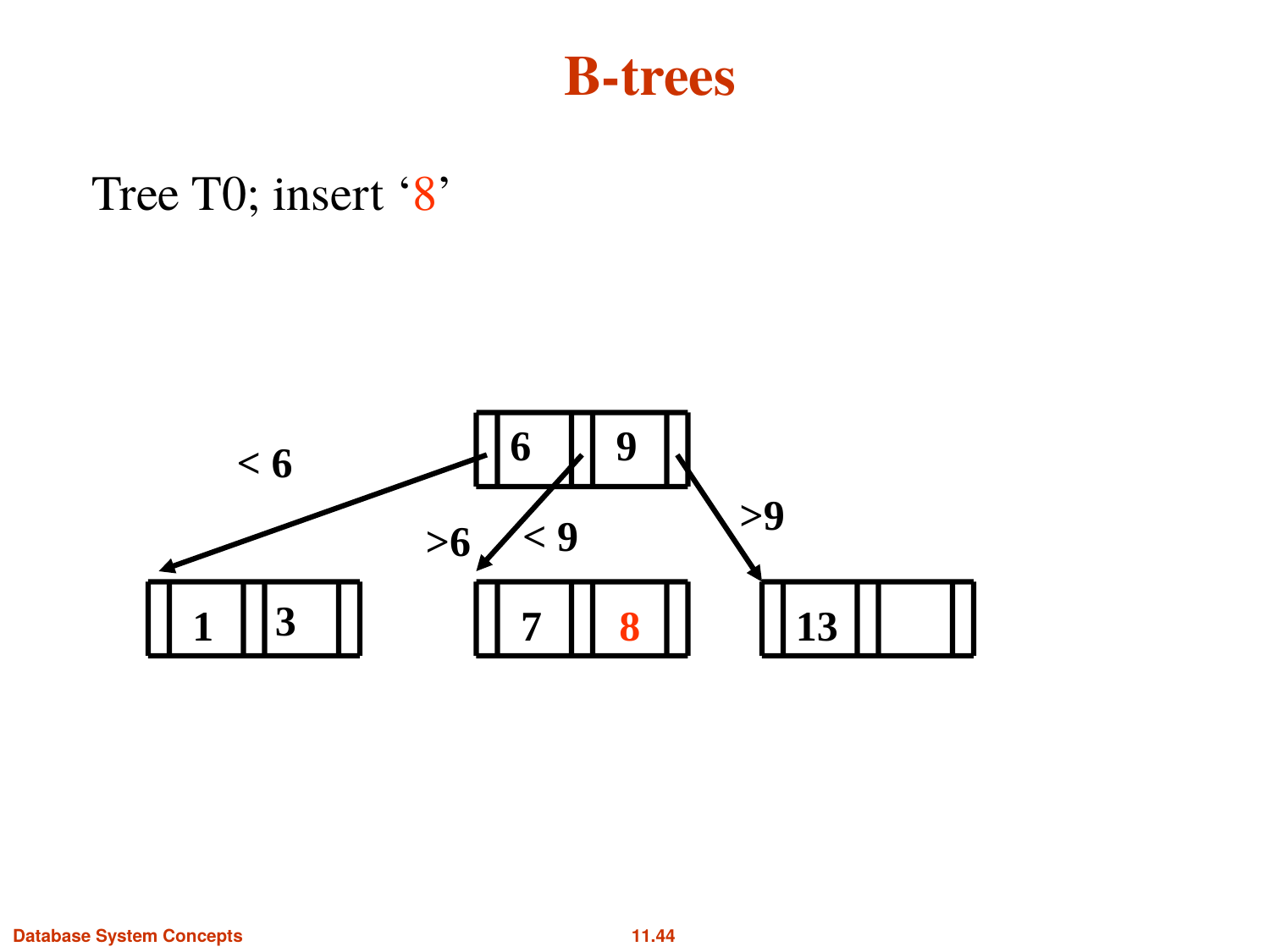

# B-trees
Tree T0; insert ‘8’

6
9
< 6

>9
< 9
>6

3
1
7
8
13